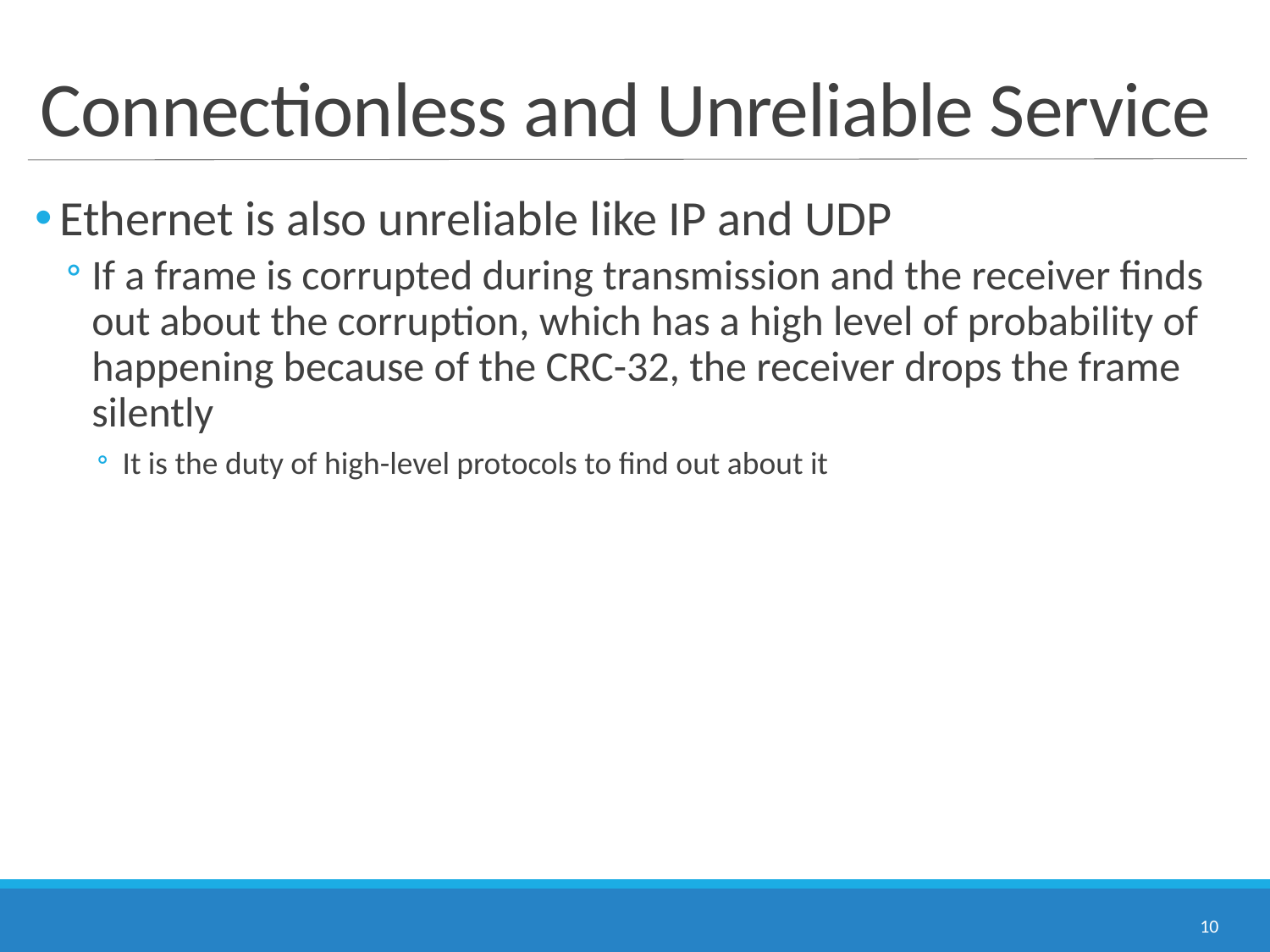

# Connectionless and Unreliable Service
Ethernet is also unreliable like IP and UDP
If a frame is corrupted during transmission and the receiver finds out about the corruption, which has a high level of probability of happening because of the CRC-32, the receiver drops the frame silently
It is the duty of high-level protocols to find out about it